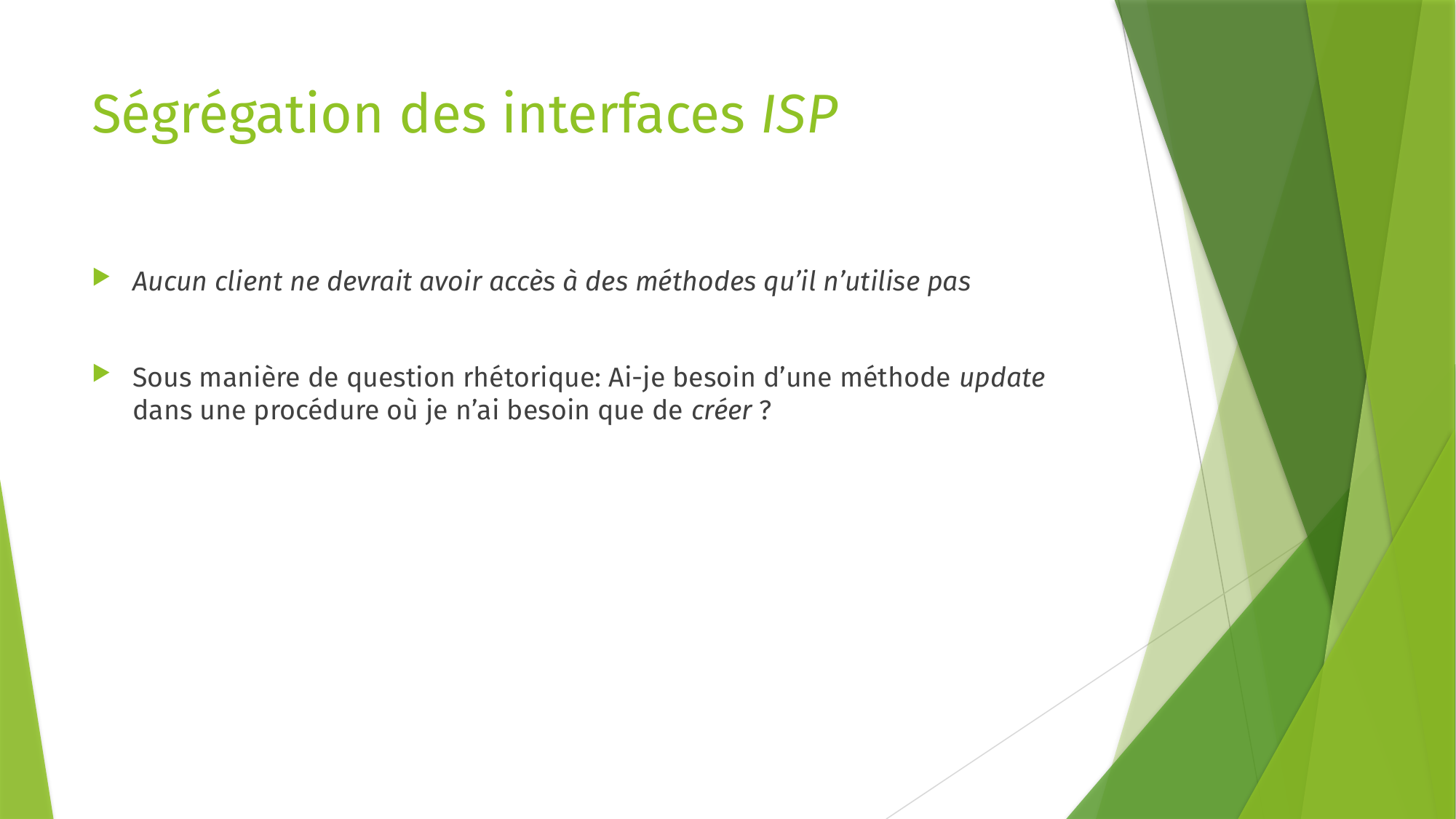

# Ségrégation des interfaces ISP
Aucun client ne devrait avoir accès à des méthodes qu’il n’utilise pas

Sous manière de question rhétorique: Ai-je besoin d’une méthode update dans une procédure où je n’ai besoin que de créer ?